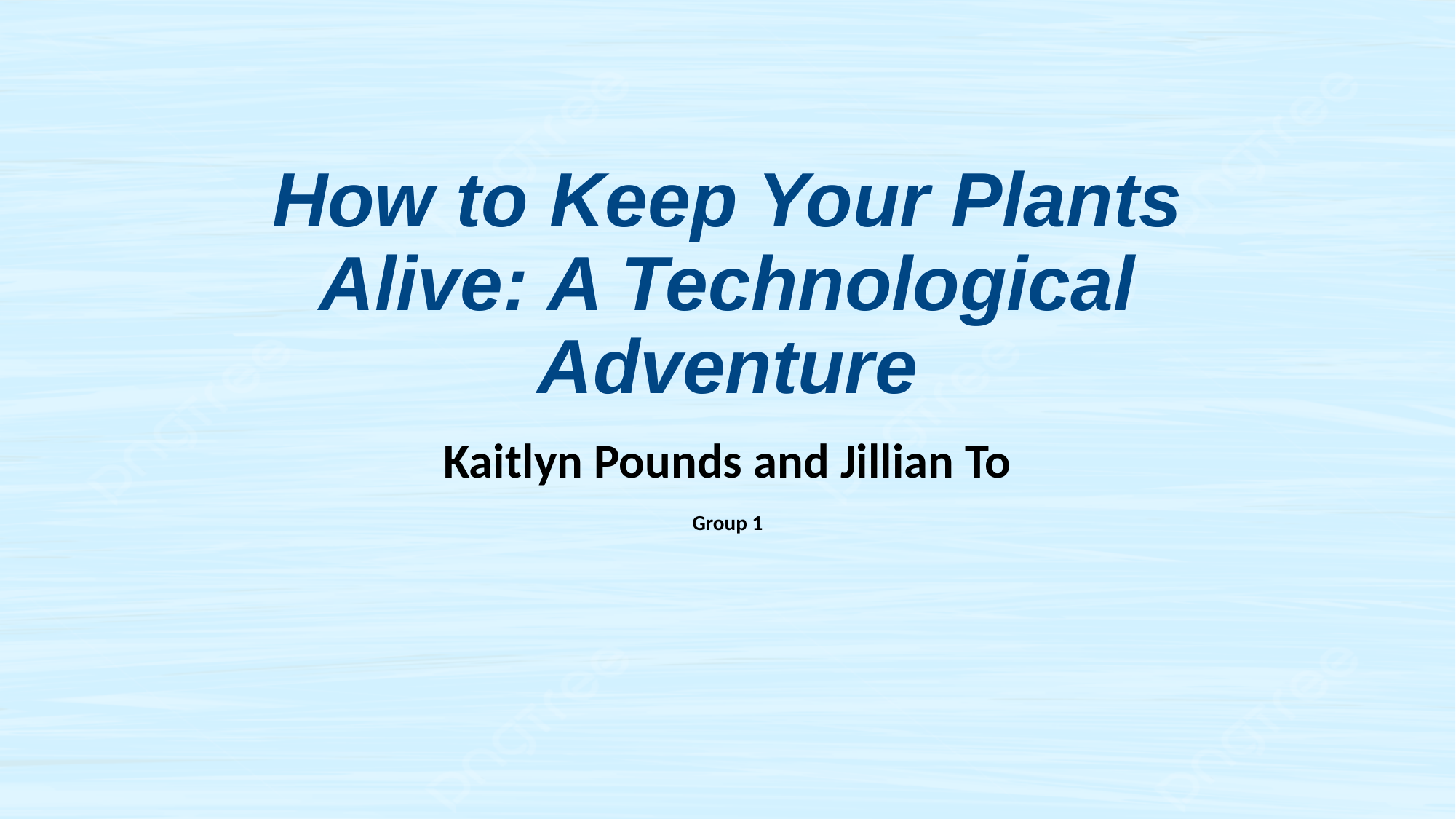

How to Keep Your Plants Alive: A Technological Adventure

Kaitlyn Pounds and Jillian To
Group 1